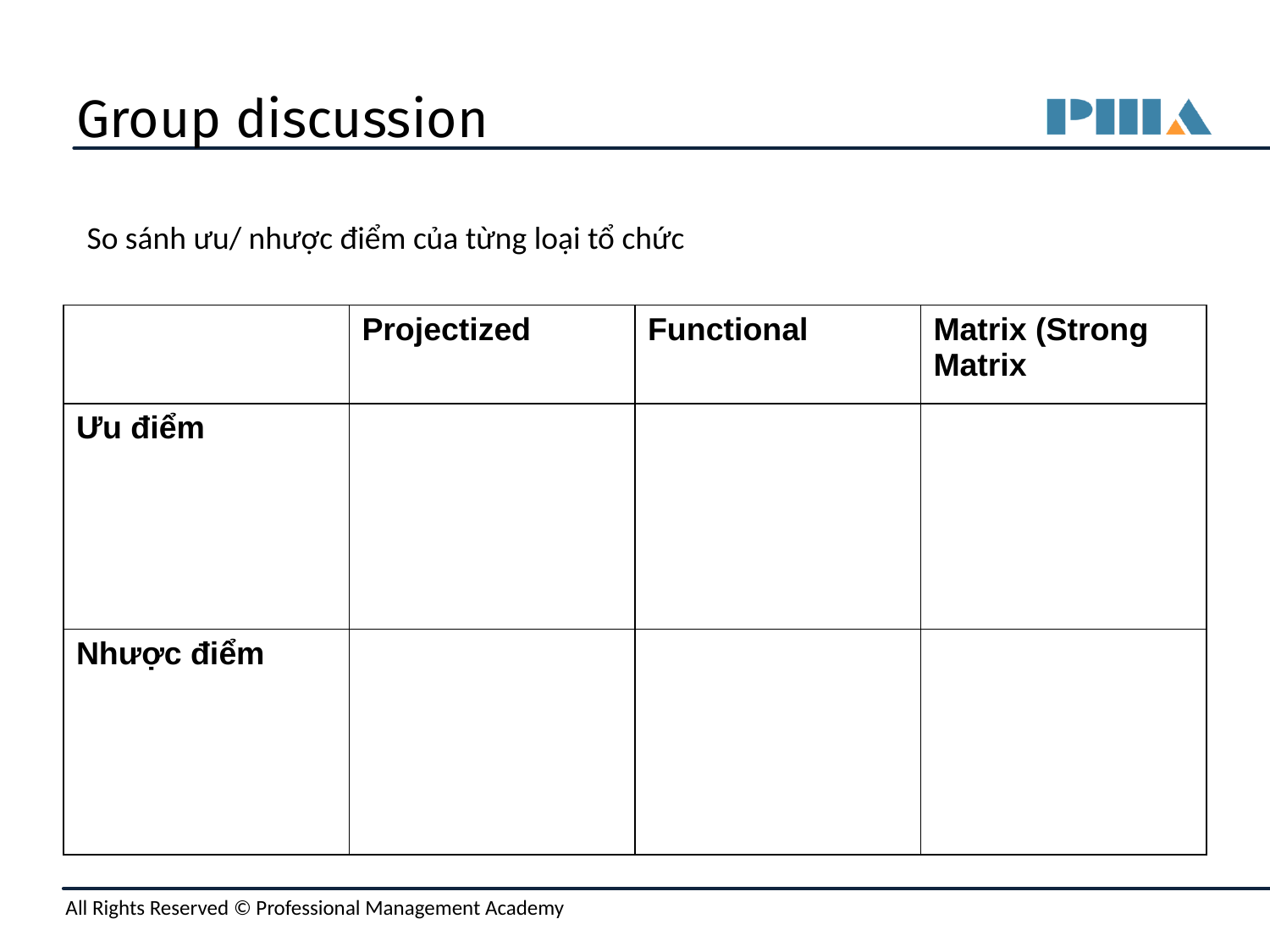

# Group discussion
So sánh ưu/ nhược điểm của từng loại tổ chức
|  | Projectized | Functional | Matrix (Strong Matrix |
| --- | --- | --- | --- |
| Ưu điểm |  |  |  |
| Nhược điểm |  |  |  |